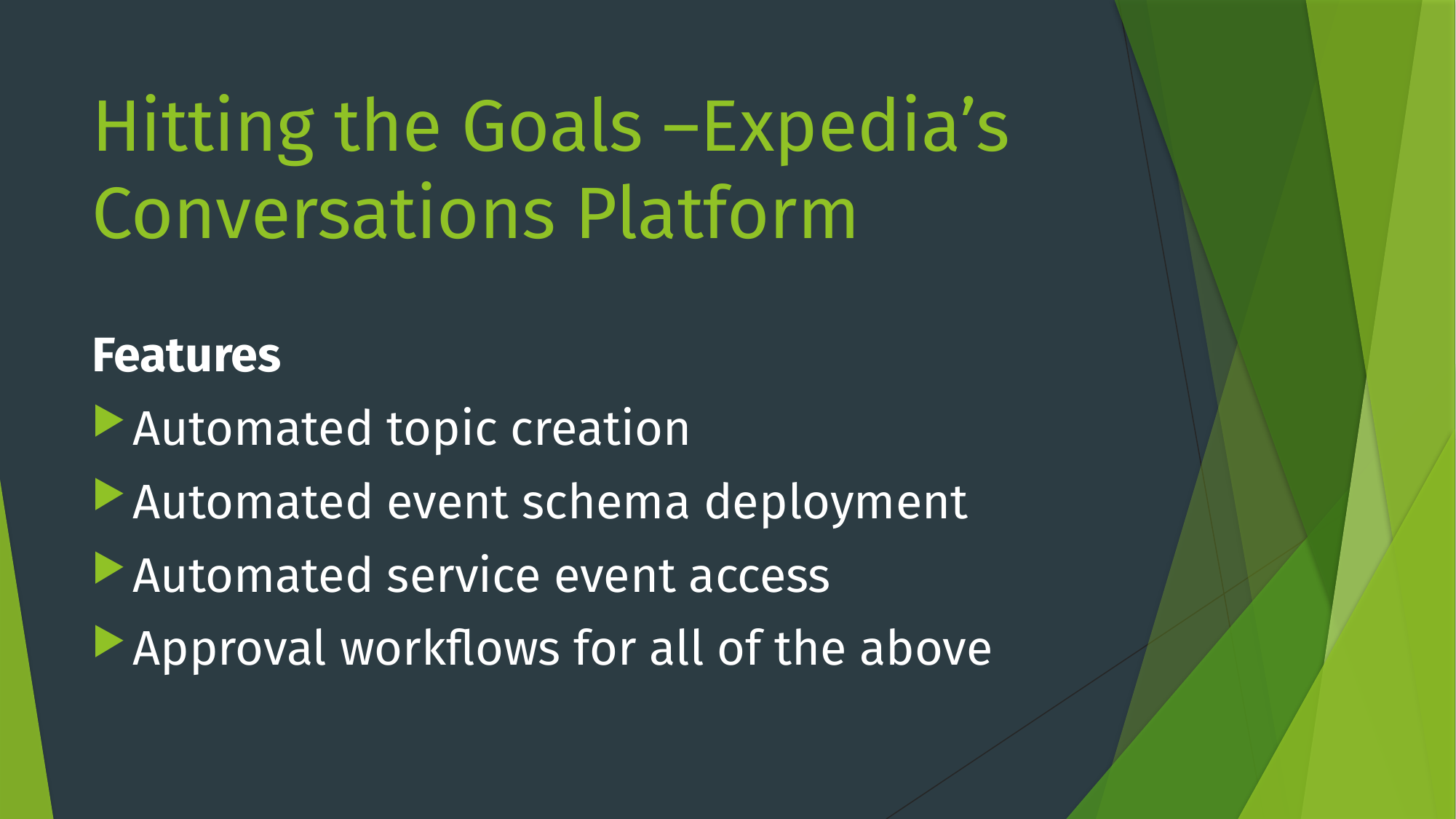

# Hitting the Goals –Expedia’s Conversations Platform
Features
Automated topic creation
Automated event schema deployment
Automated service event access
Approval workflows for all of the above